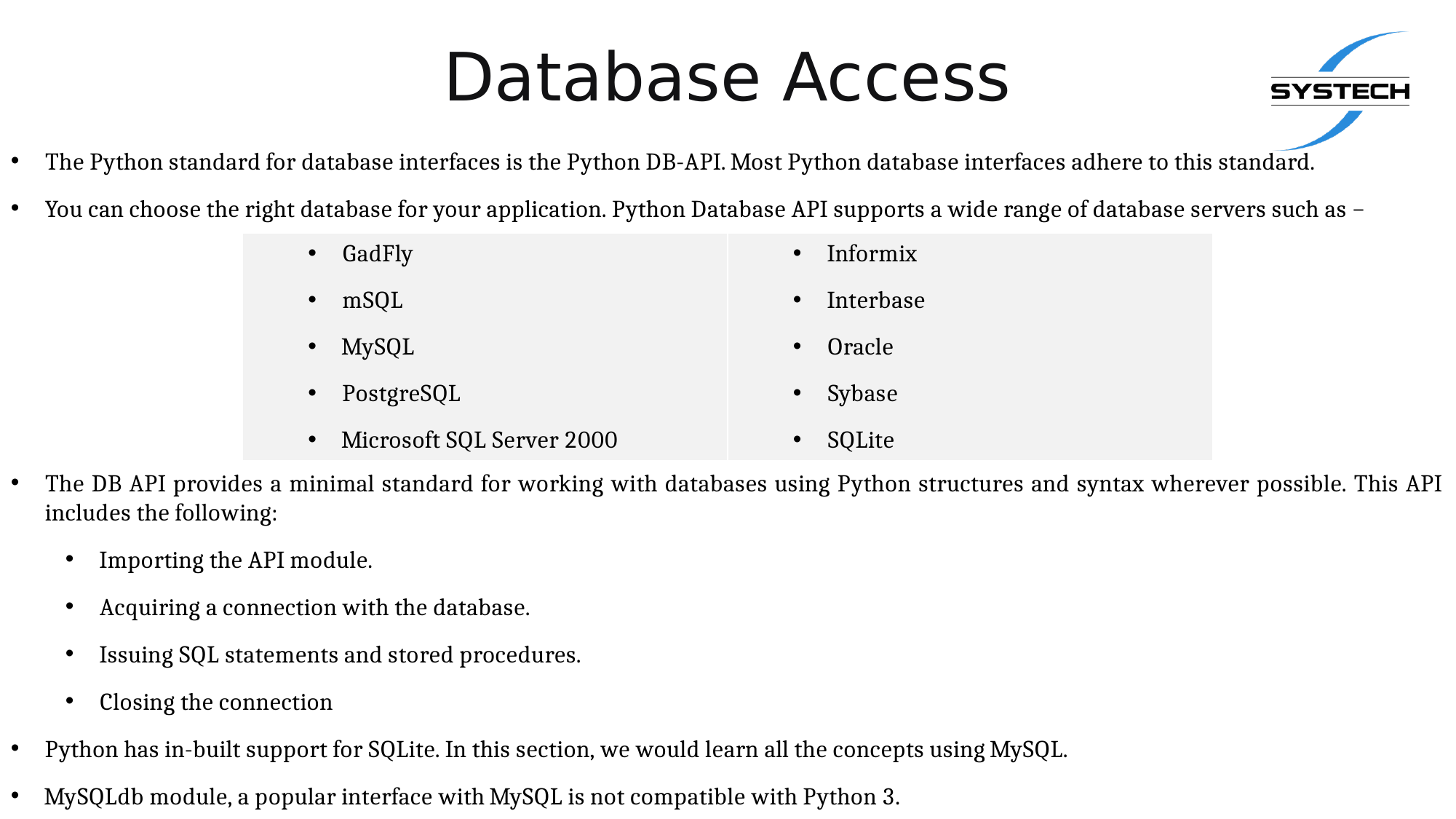

Database Access
The Python standard for database interfaces is the Python DB-API. Most Python database interfaces adhere to this standard.
You can choose the right database for your application. Python Database API supports a wide range of database servers such as −
| GadFly mSQL MySQL PostgreSQL Microsoft SQL Server 2000 | Informix Interbase Oracle Sybase SQLite |
| --- | --- |
The DB API provides a minimal standard for working with databases using Python structures and syntax wherever possible. This API includes the following:
Importing the API module.
Acquiring a connection with the database.
Issuing SQL statements and stored procedures.
Closing the connection
Python has in-built support for SQLite. In this section, we would learn all the concepts using MySQL.
MySQLdb module, a popular interface with MySQL is not compatible with Python 3.